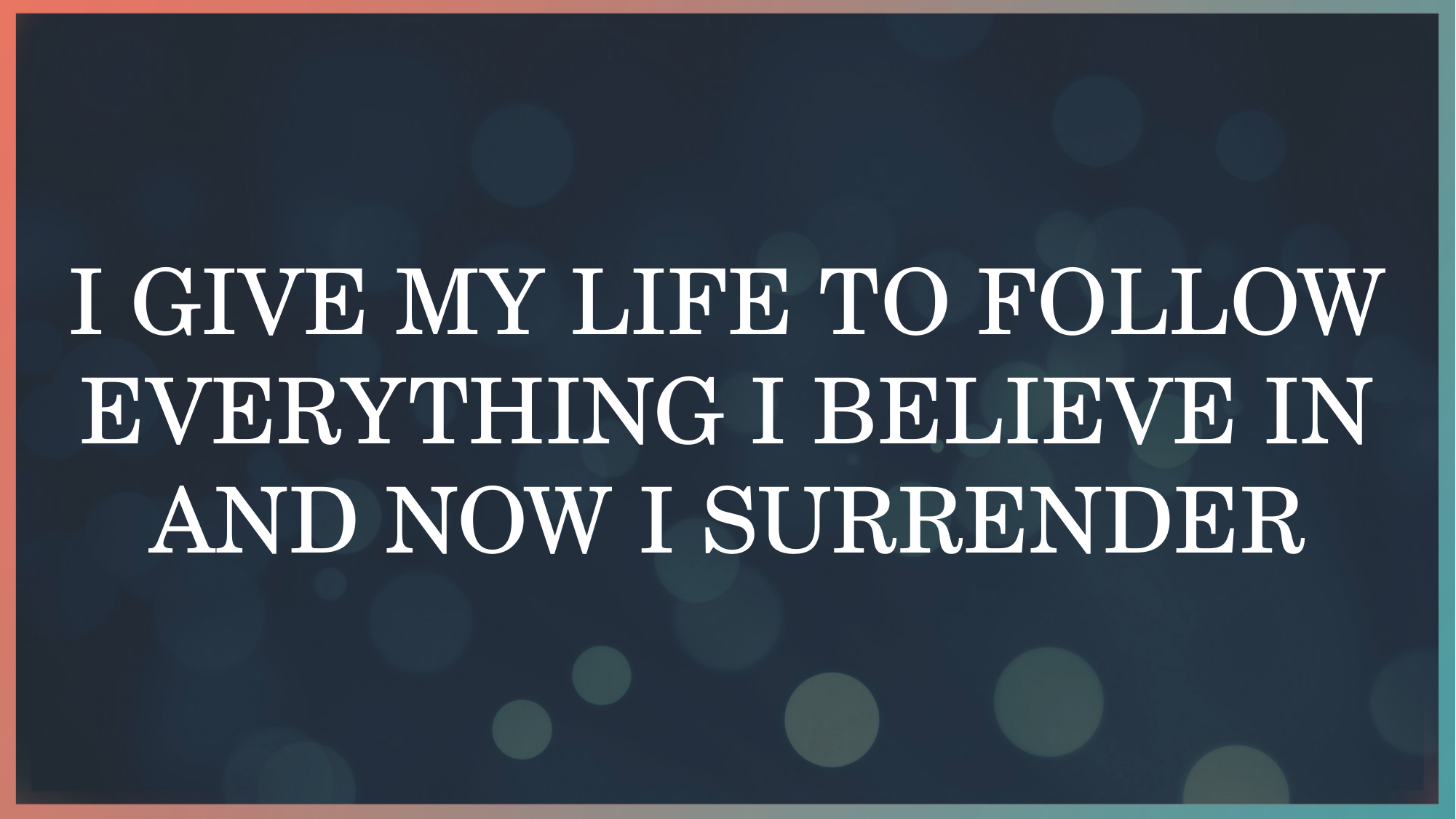

I GIVE MY LIFE TO FOLLOW
EVERYTHING I BELIEVE IN
AND NOW I SURRENDER